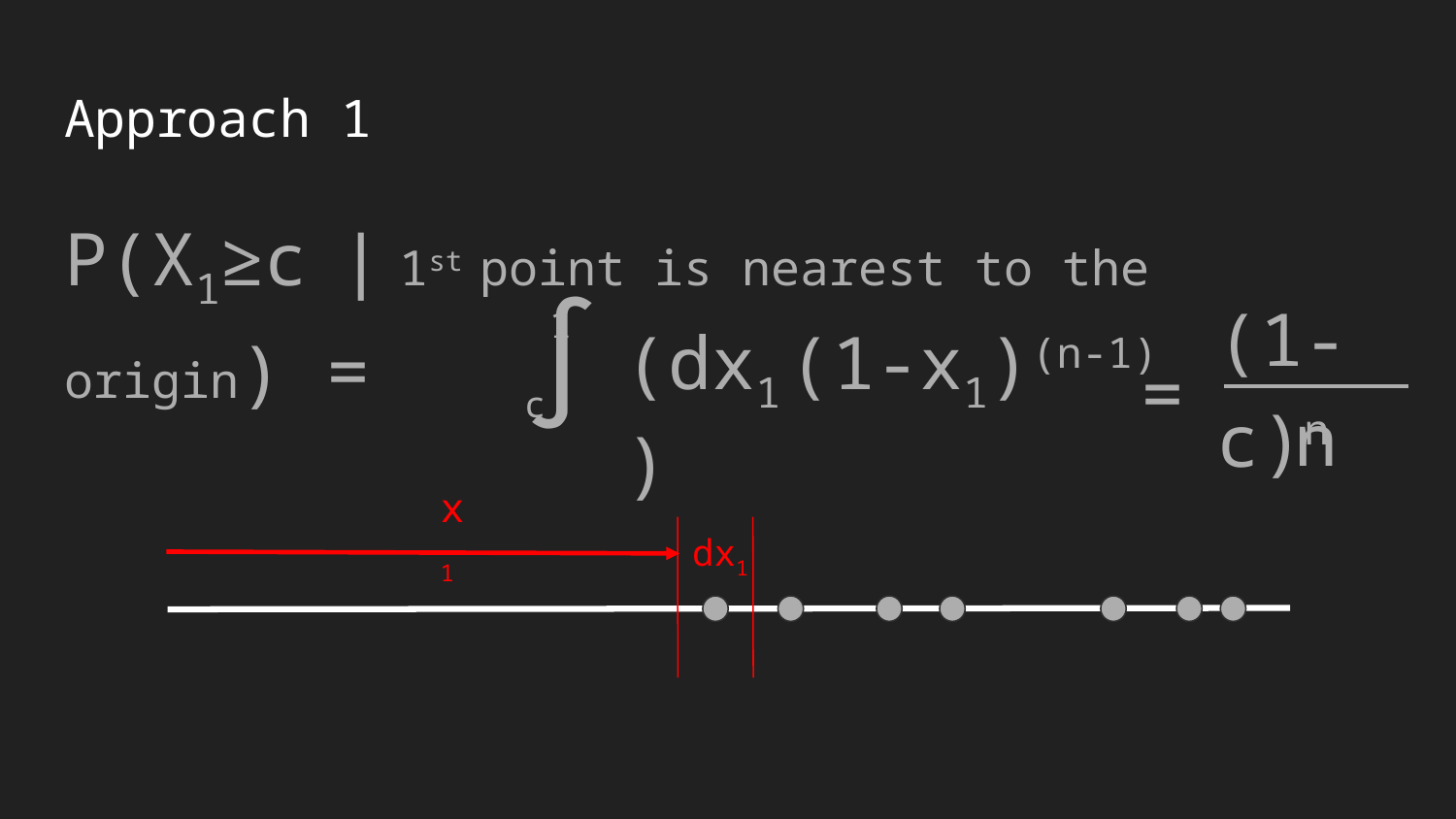

# Approach 1
P(X1≥c | 1st point is nearest to the origin) =
∫
1
c
(dx1)
(1-x1)(n-1)
(1-c)n

=
n
x1
dx1